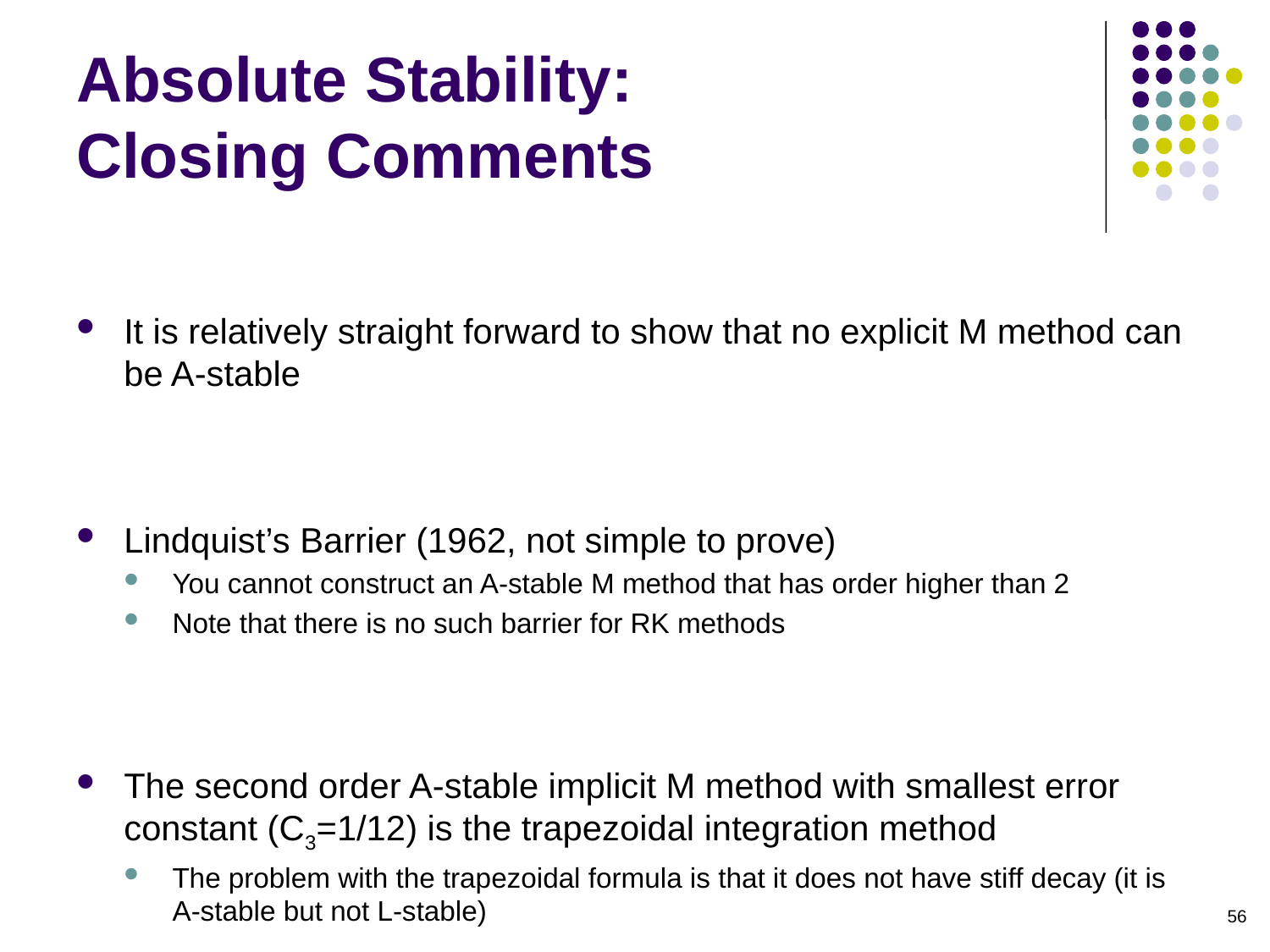

# Absolute Stability: Closing Comments
It is relatively straight forward to show that no explicit M method can be A-stable

Lindquist’s Barrier (1962, not simple to prove)
You cannot construct an A-stable M method that has order higher than 2
Note that there is no such barrier for RK methods

The second order A-stable implicit M method with smallest error constant (C3=1/12) is the trapezoidal integration method
The problem with the trapezoidal formula is that it does not have stiff decay (it is A-stable but not L-stable)
56